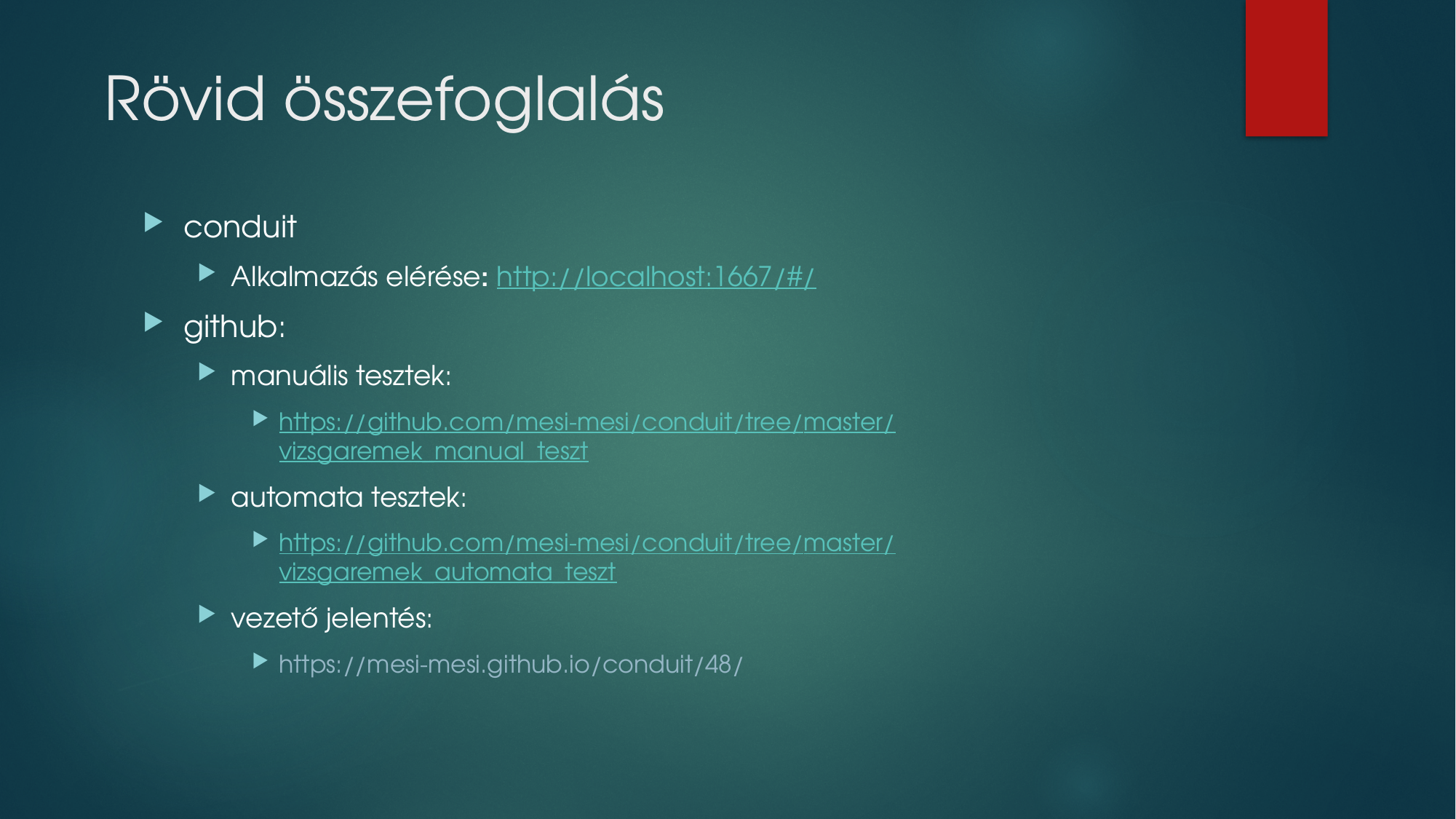

# Rövid összefoglalás
conduit
Alkalmazás elérése: http://localhost:1667/#/
github:
manuális tesztek:
https://github.com/mesi-mesi/conduit/tree/master/vizsgaremek_manual_teszt
automata tesztek:
https://github.com/mesi-mesi/conduit/tree/master/vizsgaremek_automata_teszt
vezető jelentés:
https://mesi-mesi.github.io/conduit/48/